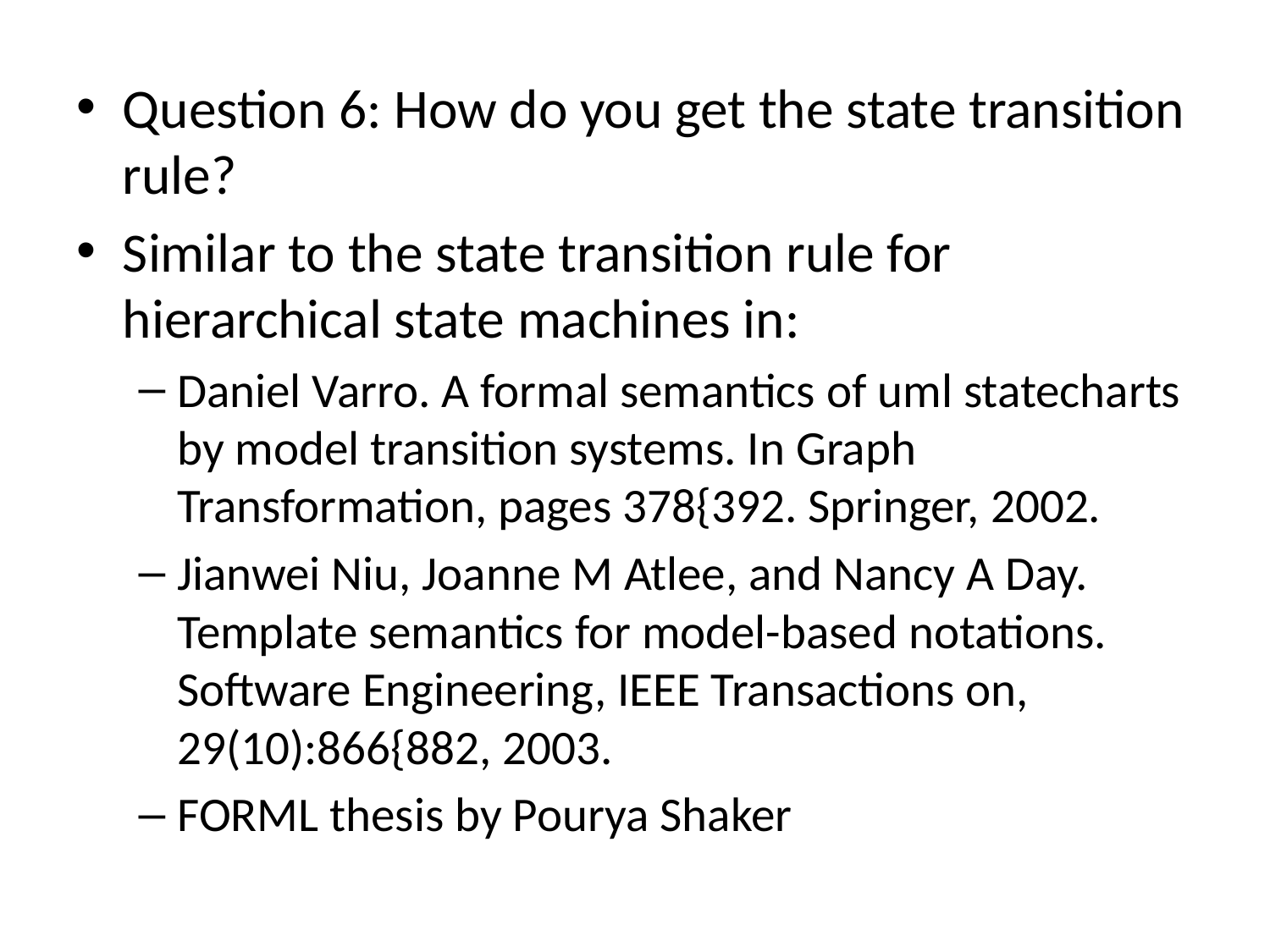

Question 6: How do you get the state transition rule?
Similar to the state transition rule for hierarchical state machines in:
Daniel Varro. A formal semantics of uml statecharts by model transition systems. In Graph Transformation, pages 378{392. Springer, 2002.
Jianwei Niu, Joanne M Atlee, and Nancy A Day. Template semantics for model-based notations. Software Engineering, IEEE Transactions on, 29(10):866{882, 2003.
FORML thesis by Pourya Shaker